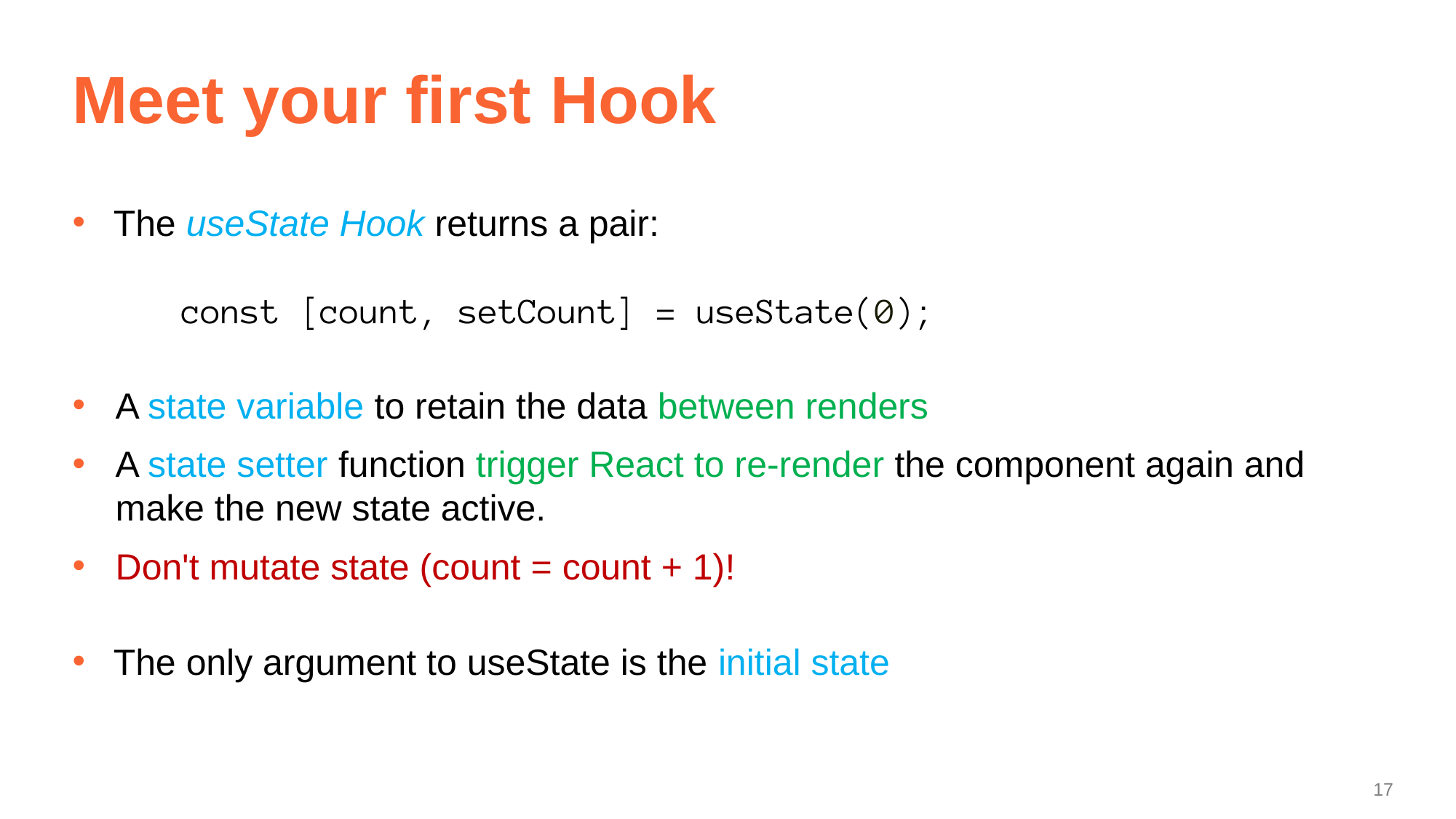

# Meet your first Hook
The useState Hook returns a pair:

	const [count, setCount] = useState(0);

A state variable to retain the data between renders
A state setter function trigger React to re-render the component again and make the new state active.
Don't mutate state (count = count + 1)!

The only argument to useState is the initial state
17